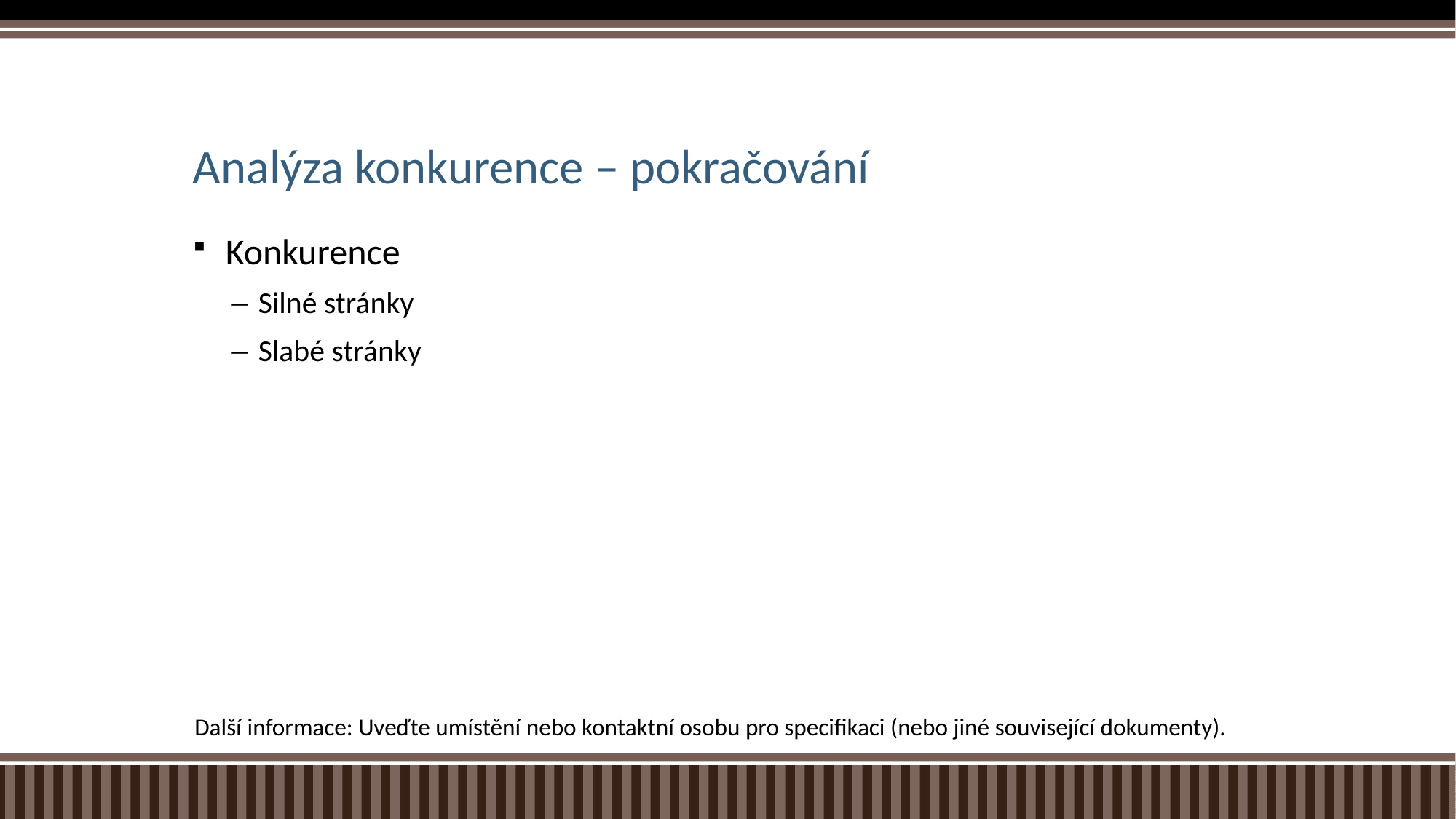

# Analýza konkurence – pokračování
Konkurence
Silné stránky
Slabé stránky
Další informace: Uveďte umístění nebo kontaktní osobu pro specifikaci (nebo jiné související dokumenty).